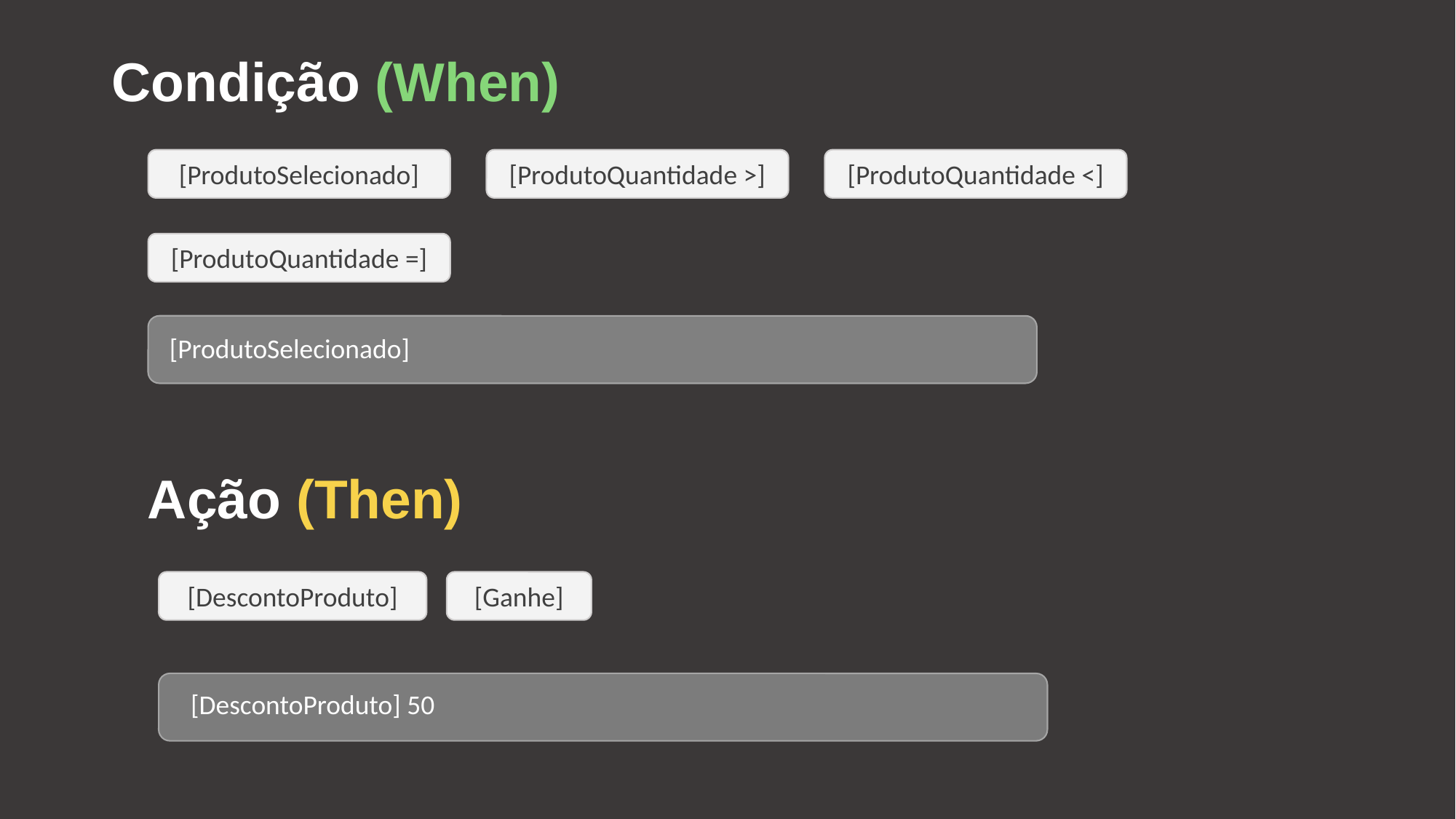

Condição (When)
[ProdutoSelecionado]
[ProdutoQuantidade >]
[ProdutoQuantidade <]
[ProdutoQuantidade =]

[ProdutoSelecionado]

Ação (Then)
[DescontoProduto]
[Ganhe]

[DescontoProduto] 50